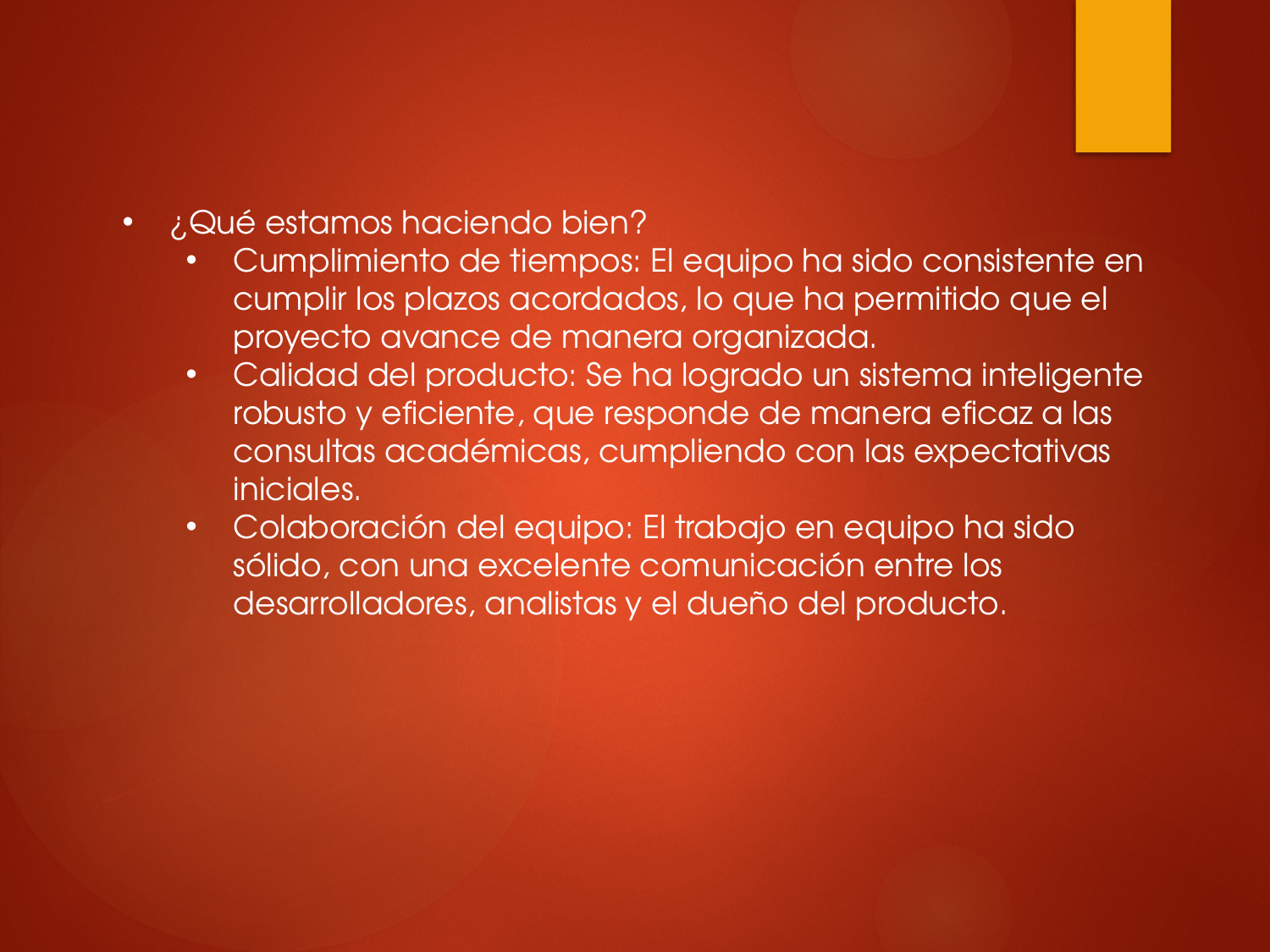

¿Qué estamos haciendo bien?
Cumplimiento de tiempos: El equipo ha sido consistente en cumplir los plazos acordados, lo que ha permitido que el proyecto avance de manera organizada.
Calidad del producto: Se ha logrado un sistema inteligente robusto y eficiente, que responde de manera eficaz a las consultas académicas, cumpliendo con las expectativas iniciales.
Colaboración del equipo: El trabajo en equipo ha sido sólido, con una excelente comunicación entre los desarrolladores, analistas y el dueño del producto.